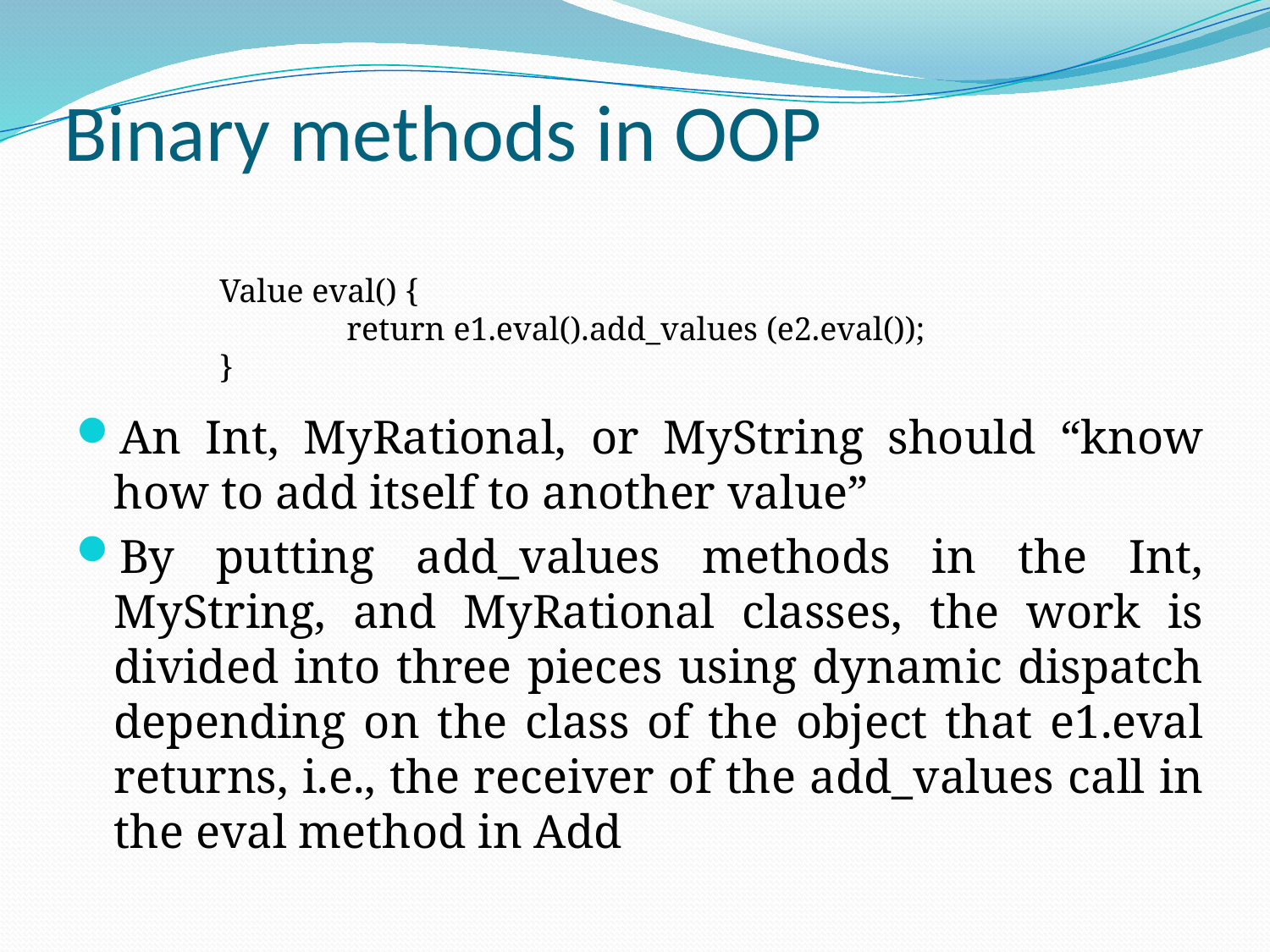

# Binary methods in OOP
Value eval() {
	return e1.eval().add_values (e2.eval());
}

An Int, MyRational, or MyString should “know how to add itself to another value”
By putting add_values methods in the Int, MyString, and MyRational classes, the work is divided into three pieces using dynamic dispatch depending on the class of the object that e1.eval returns, i.e., the receiver of the add_values call in the eval method in Add